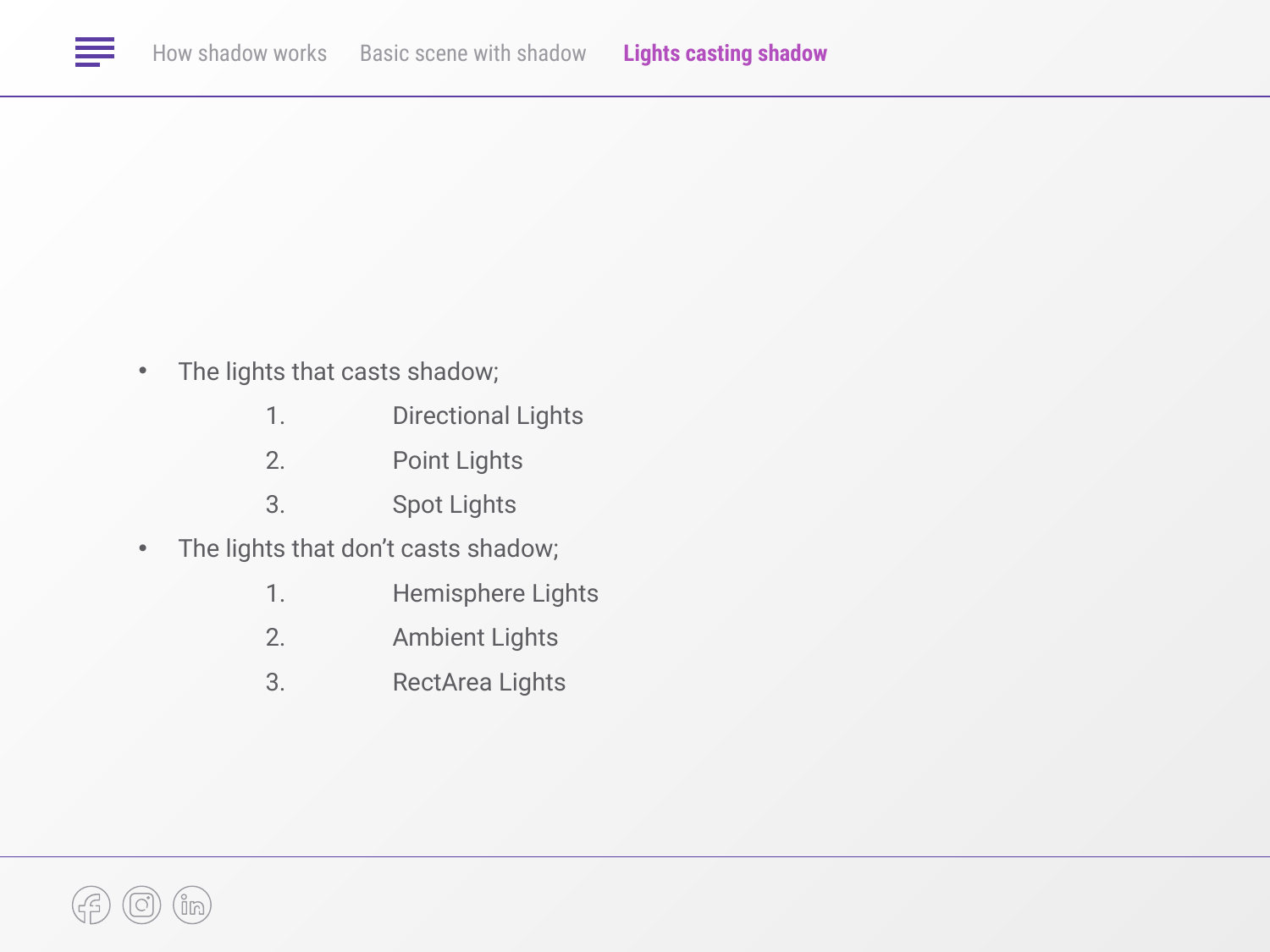

Lights casting shadow
How shadow works
Basic scene with shadow

The lights that casts shadow;
	1.	Directional Lights
	2. 	Point Lights
	3. 	Spot Lights
The lights that don’t casts shadow;
	1.	Hemisphere Lights
	2. 	Ambient Lights
	3.	RectArea Lights